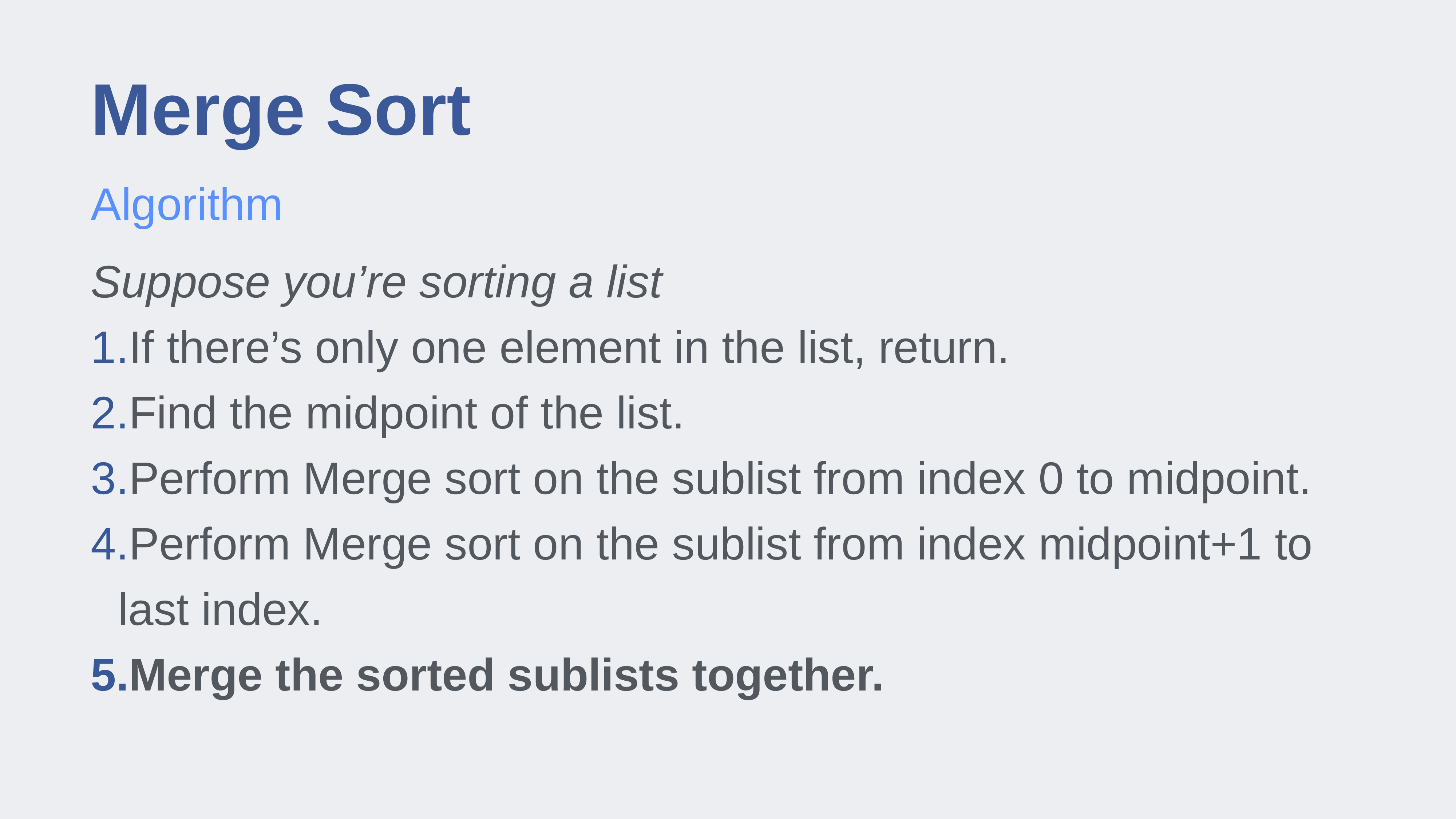

# Merge Sort

Algorithm
Suppose you’re sorting a list
If there’s only one element in the list, return.
Find the midpoint of the list.
Perform Merge sort on the sublist from index 0 to midpoint.
Perform Merge sort on the sublist from index midpoint+1 to last index.
Merge the sorted sublists together.